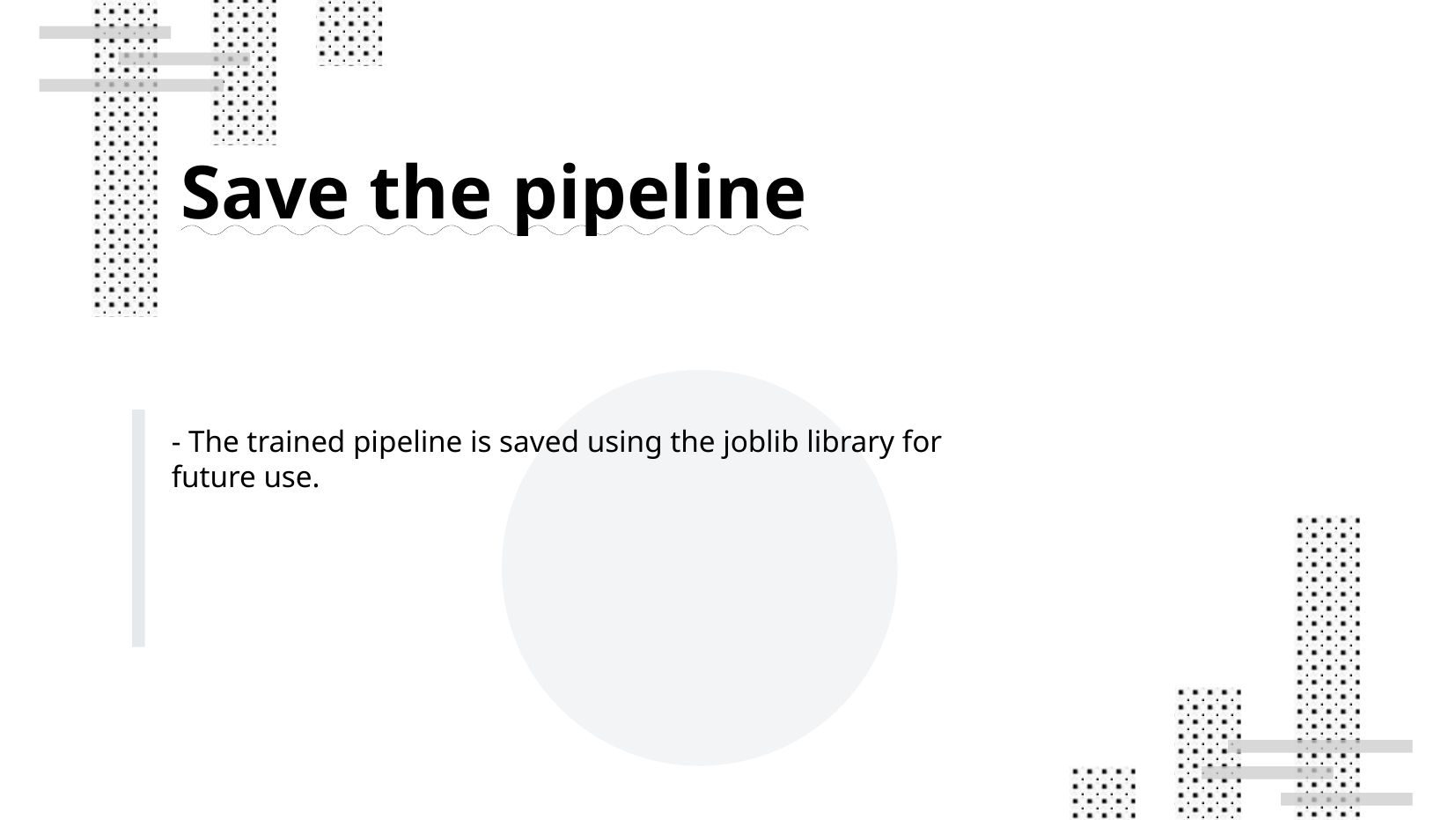

Save the pipeline

- The trained pipeline is saved using the joblib library for future use.